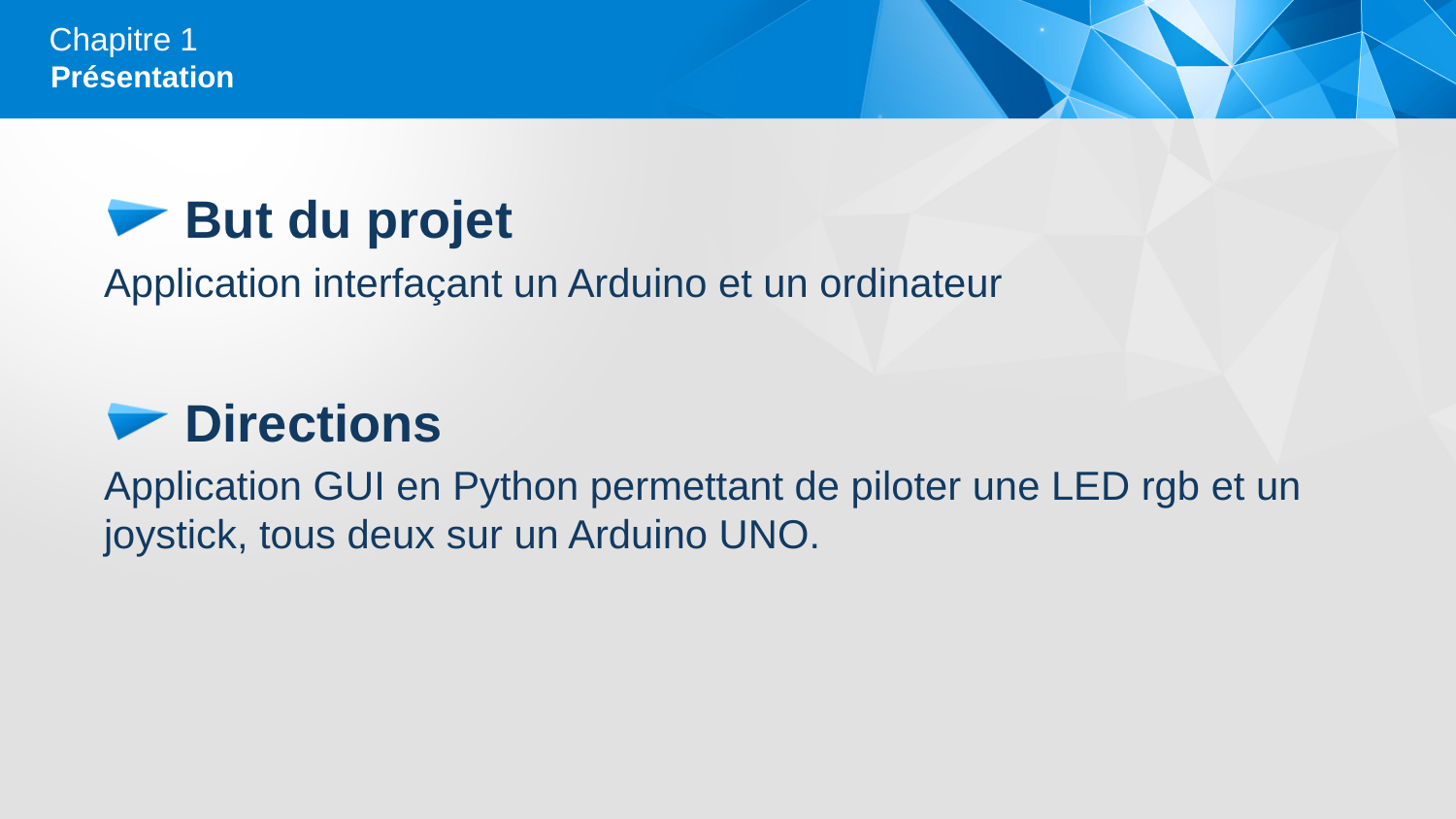

# Chapitre 1
Présentation
 But du projet
Application interfaçant un Arduino et un ordinateur

 Directions
Application GUI en Python permettant de piloter une LED rgb et un joystick, tous deux sur un Arduino UNO.